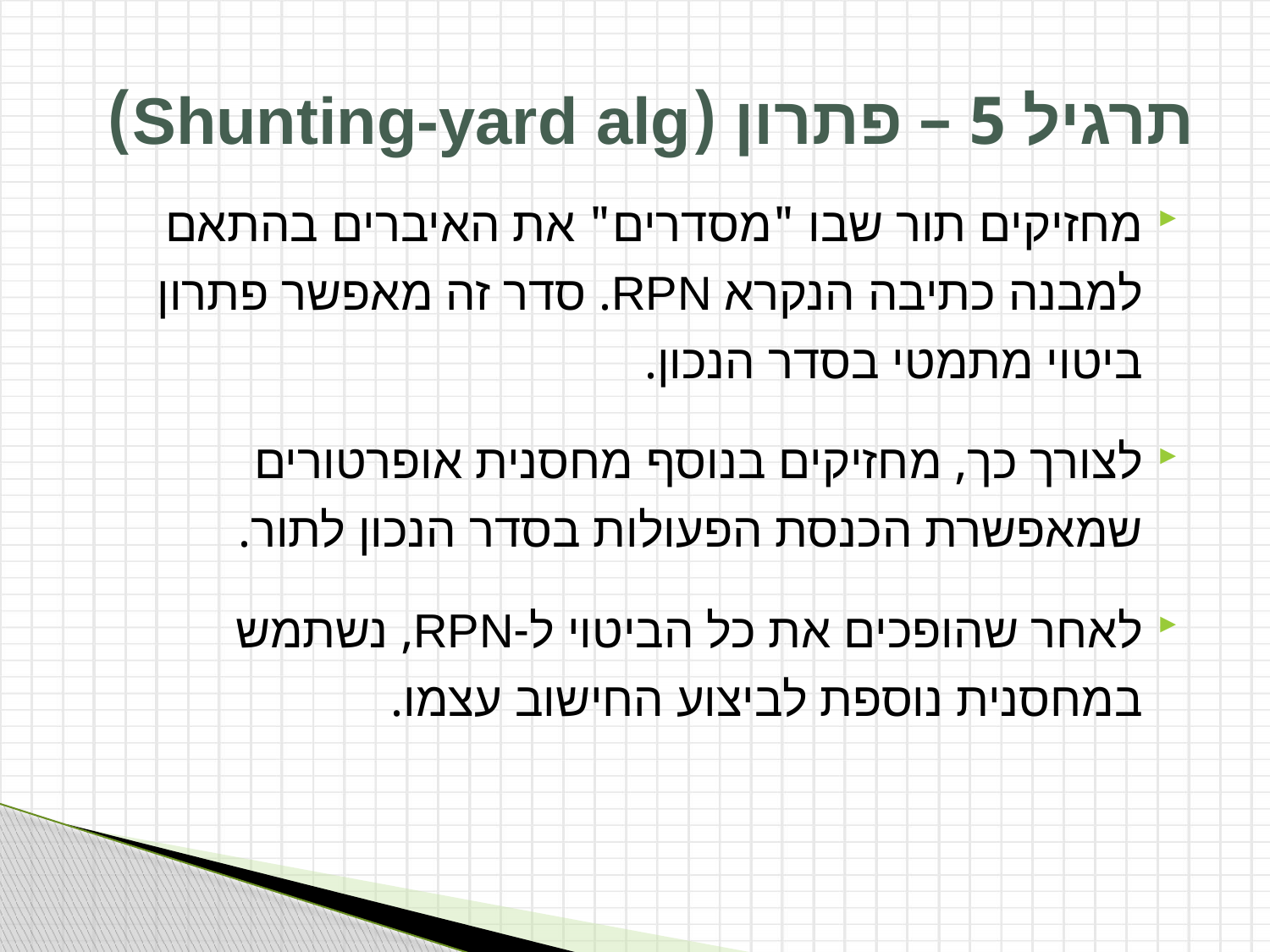

# תרגיל 5 – פתרון (Shunting-yard alg)
מחזיקים תור שבו "מסדרים" את האיברים בהתאם למבנה כתיבה הנקרא RPN. סדר זה מאפשר פתרון ביטוי מתמטי בסדר הנכון.
לצורך כך, מחזיקים בנוסף מחסנית אופרטורים שמאפשרת הכנסת הפעולות בסדר הנכון לתור.
לאחר שהופכים את כל הביטוי ל-RPN, נשתמש במחסנית נוספת לביצוע החישוב עצמו.